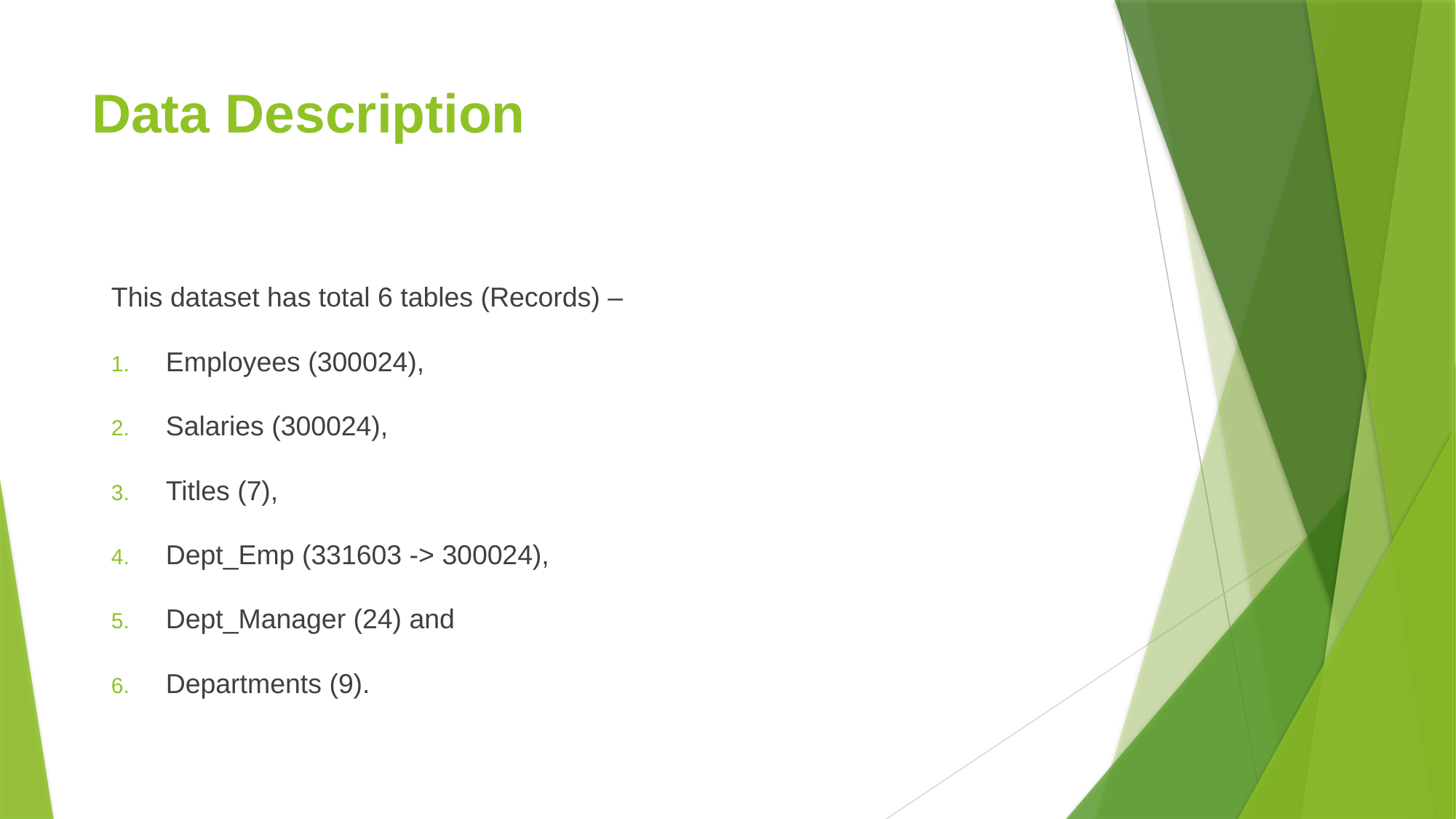

# Data Description
This dataset has total 6 tables (Records) –
Employees (300024),
Salaries (300024),
Titles (7),
Dept_Emp (331603 -> 300024),
Dept_Manager (24) and
Departments (9).